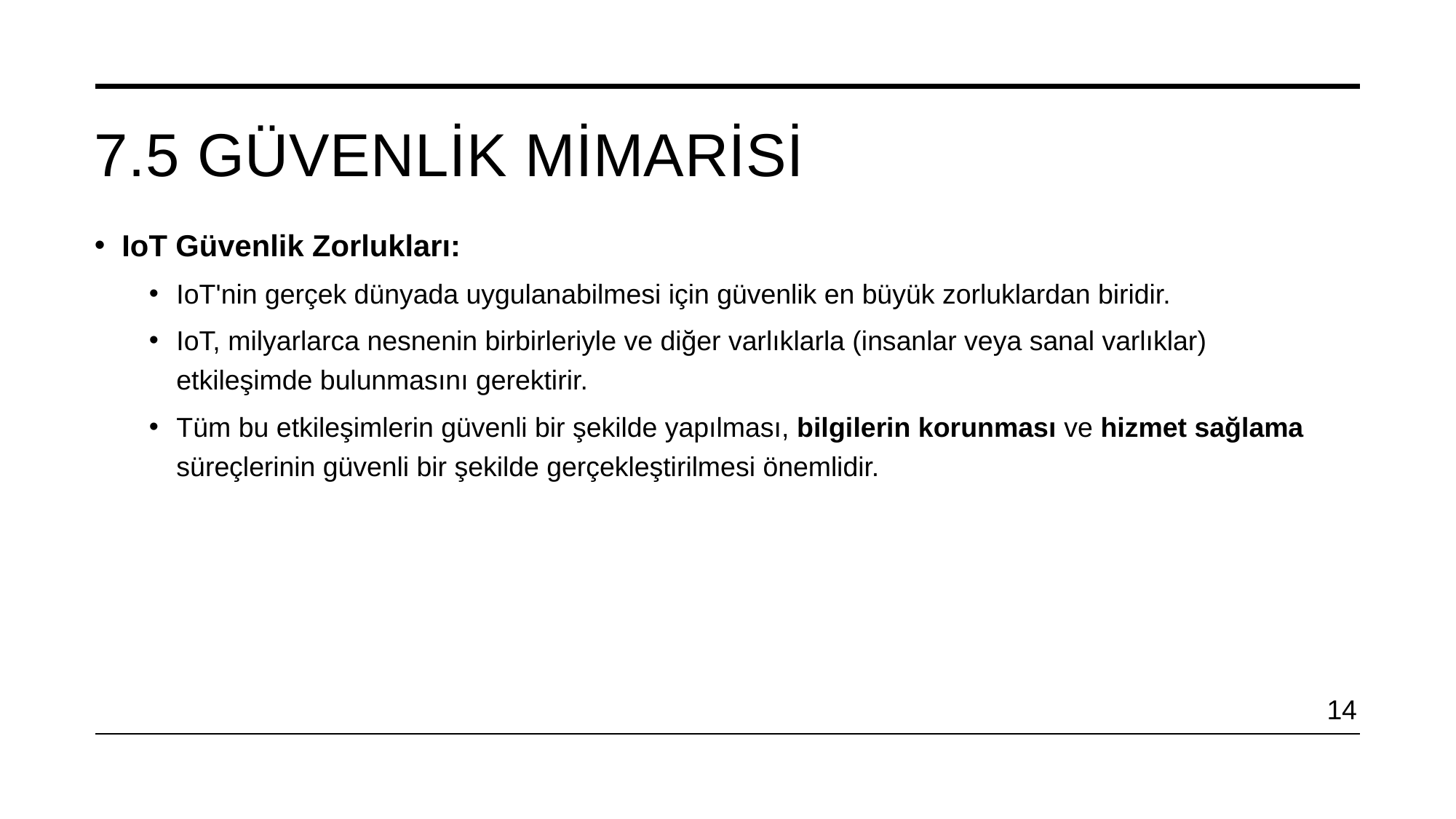

# 7.5 Güvenlik Mimarisi
IoT Güvenlik Zorlukları:
IoT'nin gerçek dünyada uygulanabilmesi için güvenlik en büyük zorluklardan biridir.
IoT, milyarlarca nesnenin birbirleriyle ve diğer varlıklarla (insanlar veya sanal varlıklar) etkileşimde bulunmasını gerektirir.
Tüm bu etkileşimlerin güvenli bir şekilde yapılması, bilgilerin korunması ve hizmet sağlama süreçlerinin güvenli bir şekilde gerçekleştirilmesi önemlidir.

14